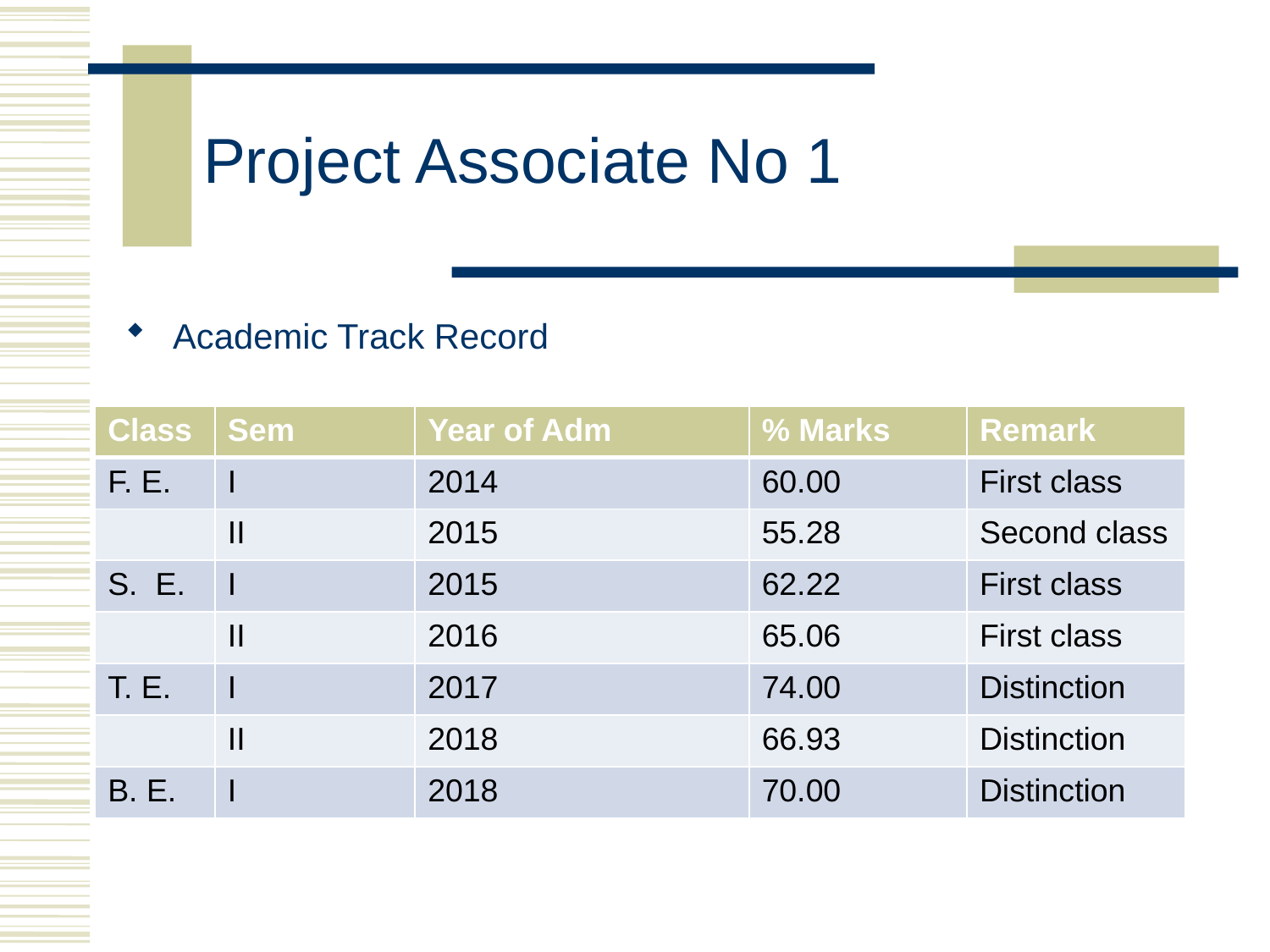

# Project Associate No 1
Academic Track Record
| Class | Sem | Year of Adm | % Marks | Remark |
| --- | --- | --- | --- | --- |
| F. E. | I | 2014 | 60.00 | First class |
|  | II | 2015 | 55.28 | Second class |
| S. E. | I | 2015 | 62.22 | First class |
|  | II | 2016 | 65.06 | First class |
| T. E. | I | 2017 | 74.00 | Distinction |
|  | II | 2018 | 66.93 | Distinction |
| B. E. | I | 2018 | 70.00 | Distinction |